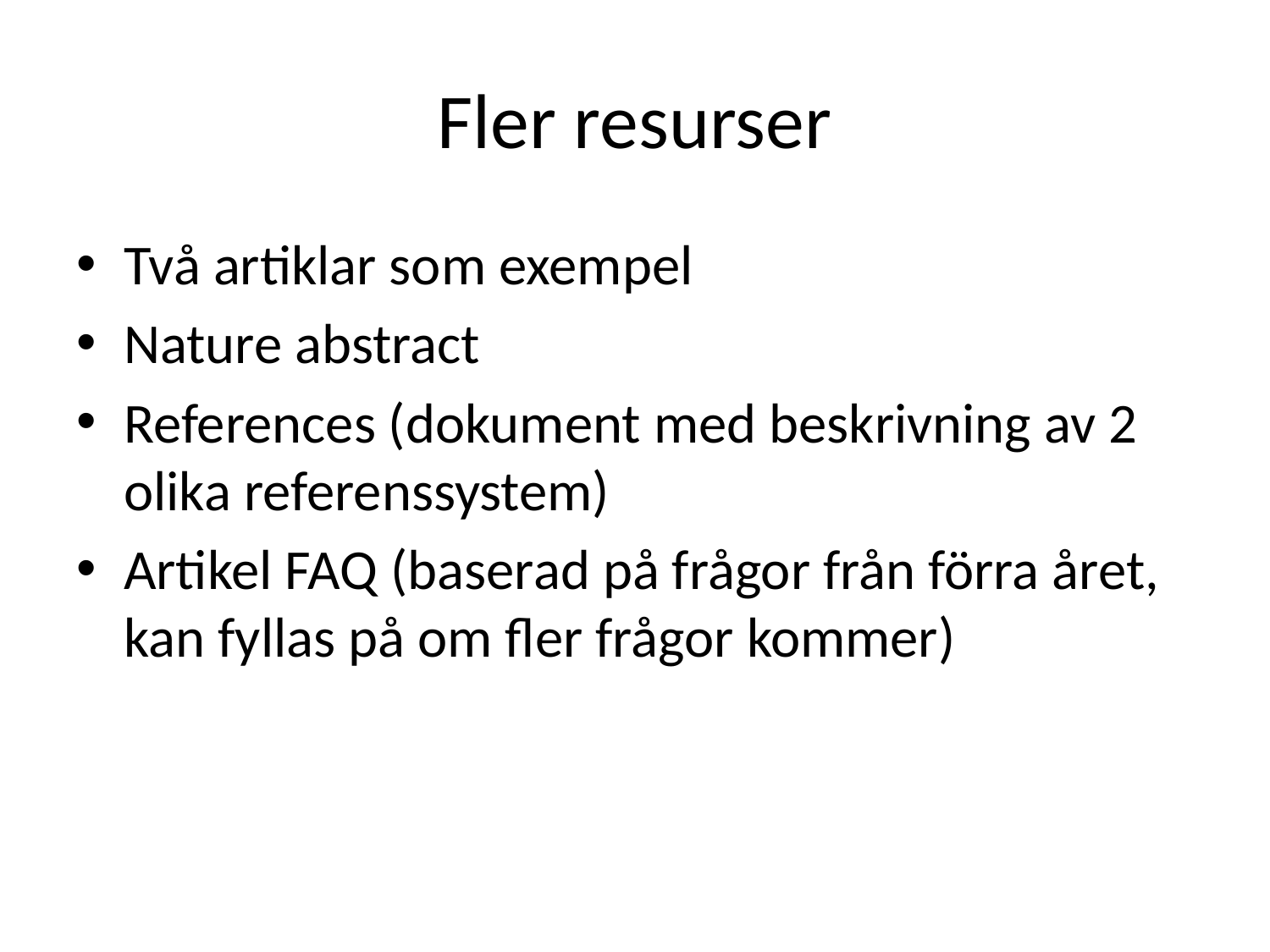

# Fler resurser
Två artiklar som exempel
Nature abstract
References (dokument med beskrivning av 2 olika referenssystem)
Artikel FAQ (baserad på frågor från förra året, kan fyllas på om fler frågor kommer)